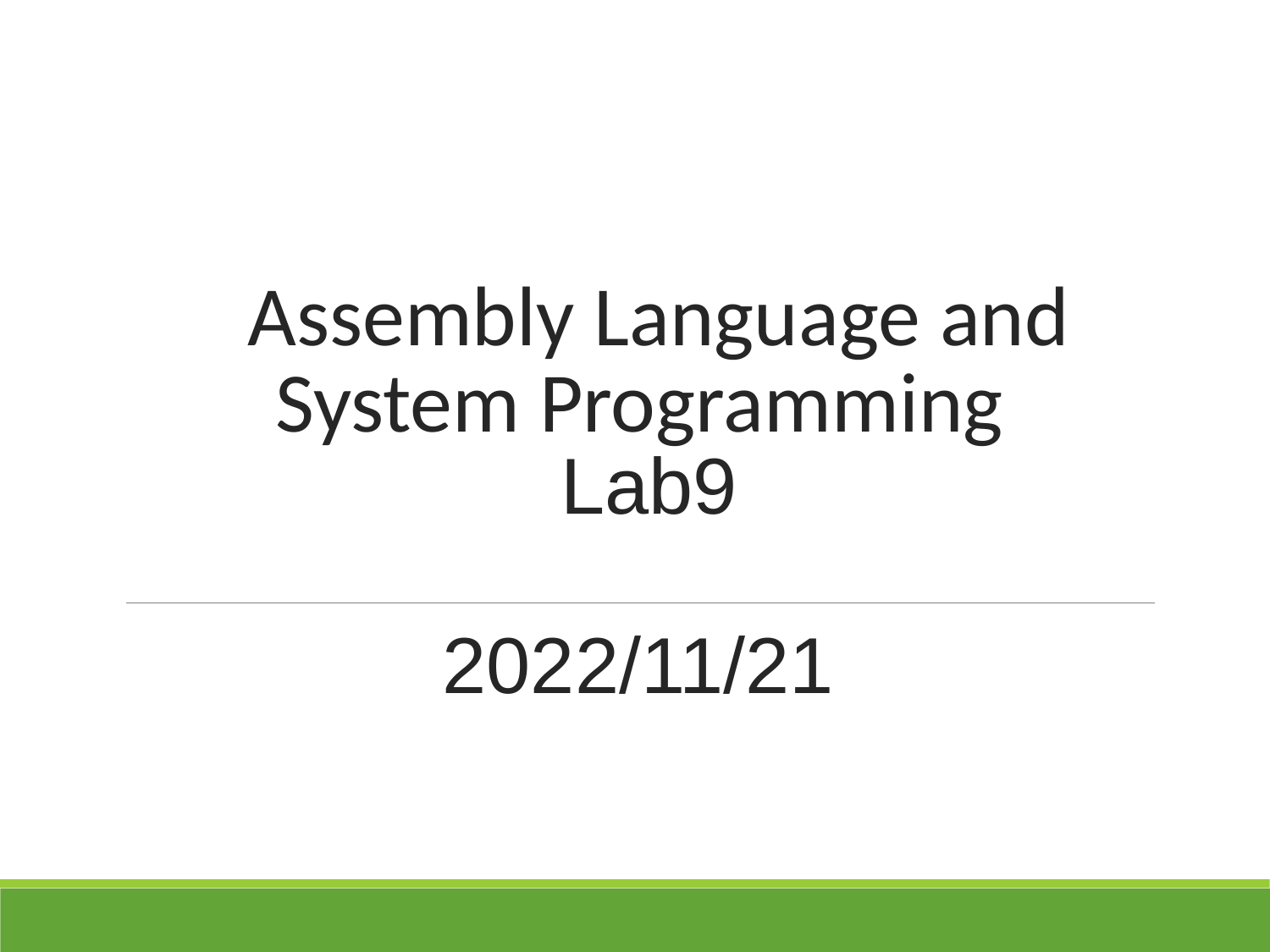

# Assembly Language and System Programming  Lab9
2022/11/21